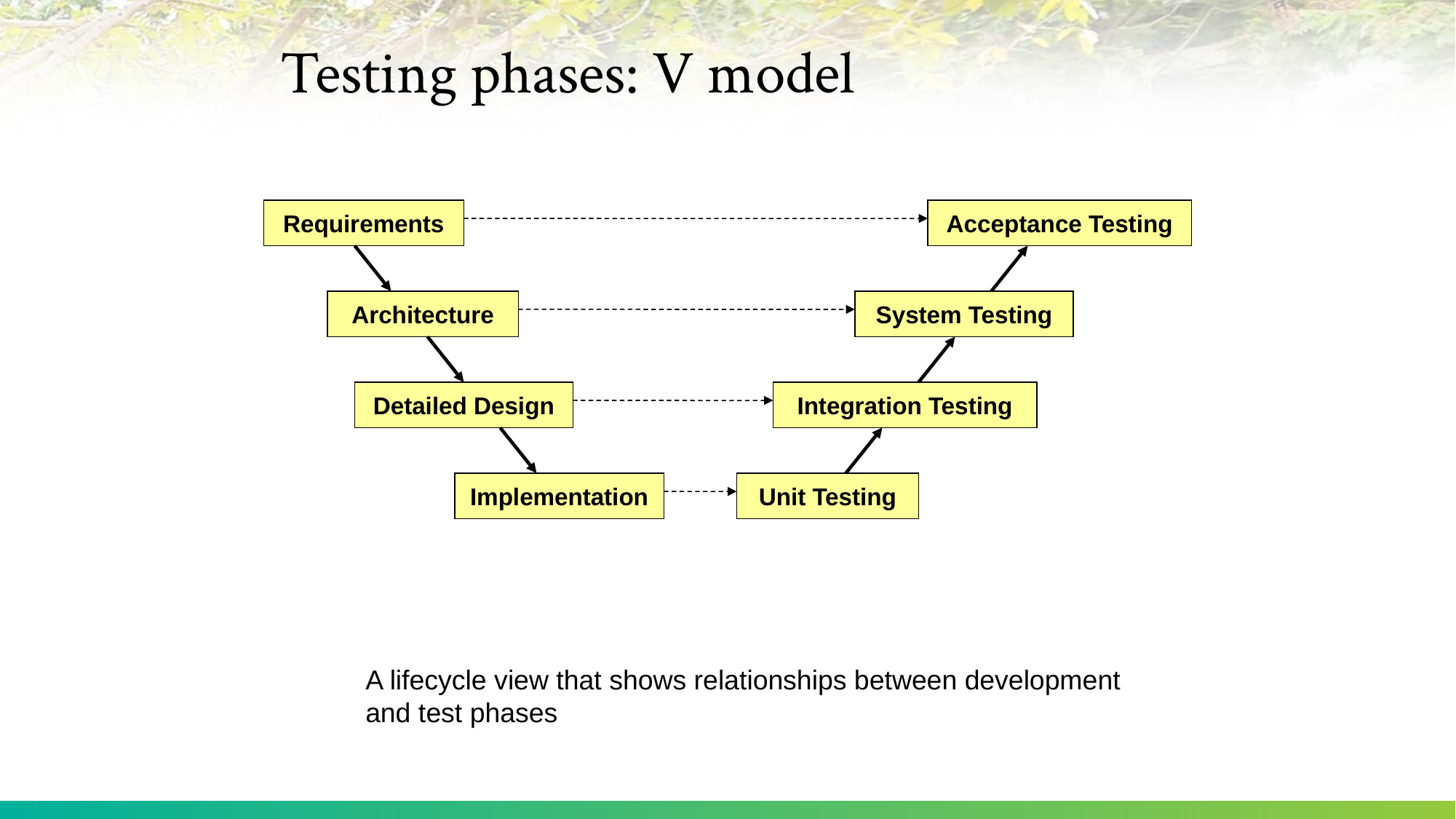

# Testing phases: V model
Requirements
Acceptance Testing

Architecture
System Testing

Detailed Design
Integration Testing

Implementation
Unit Testing

A lifecycle view that shows relationships between development and test phases